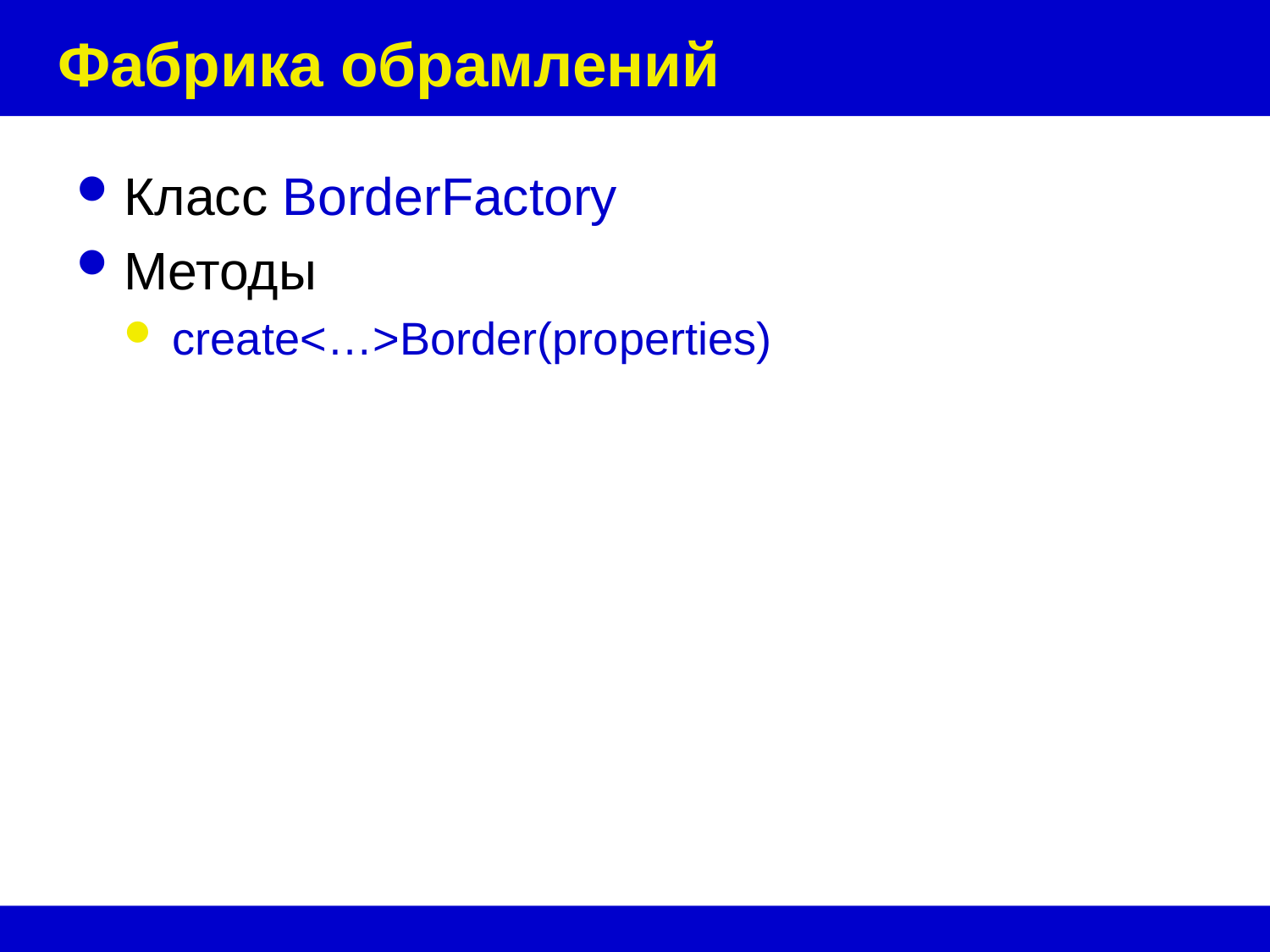

# Фабрика обрамлений
Класс BorderFactory
Методы
create<…>Border(properties)